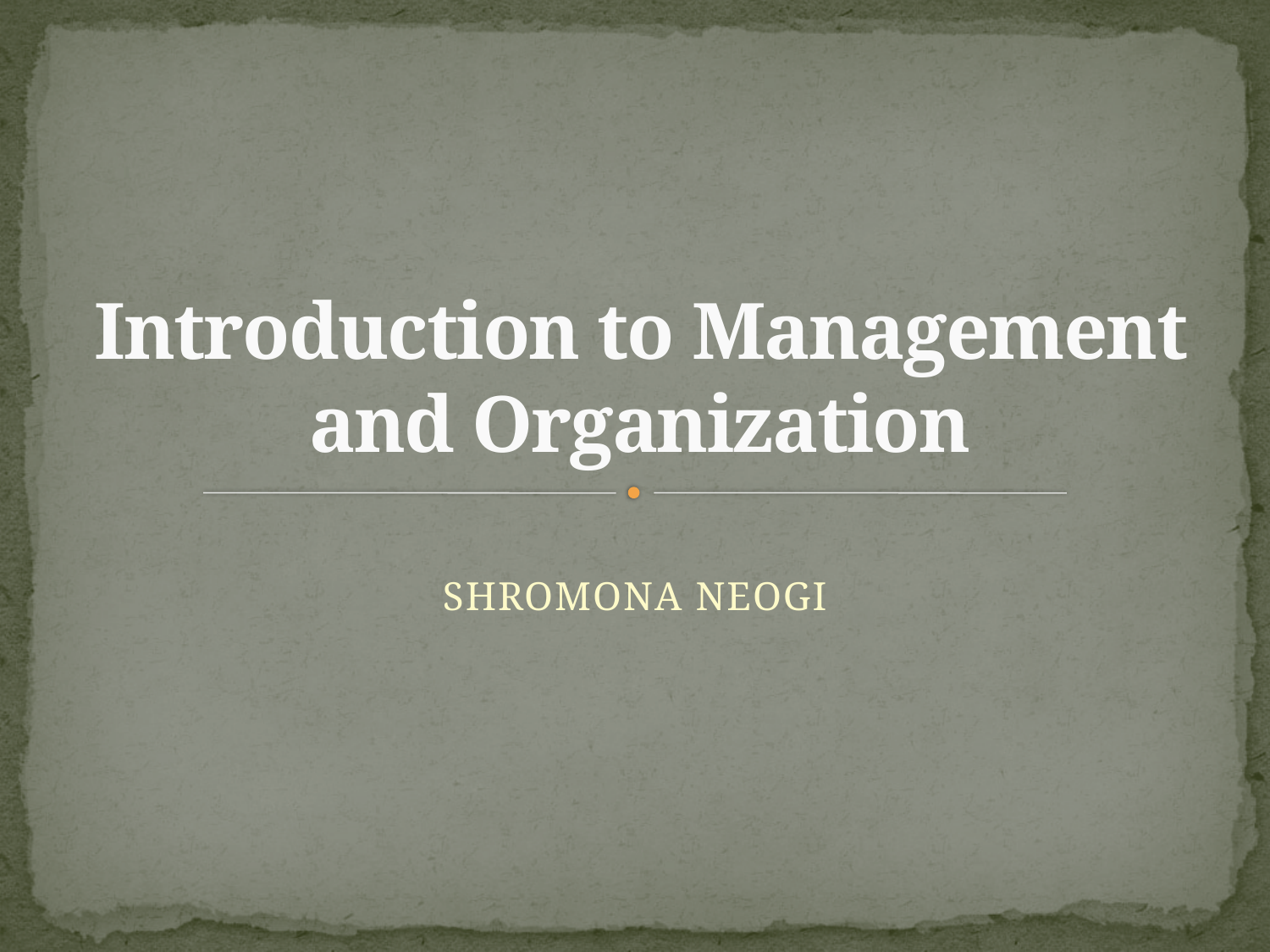

# Introduction to Management and Organization
SHROMONA NEOGI